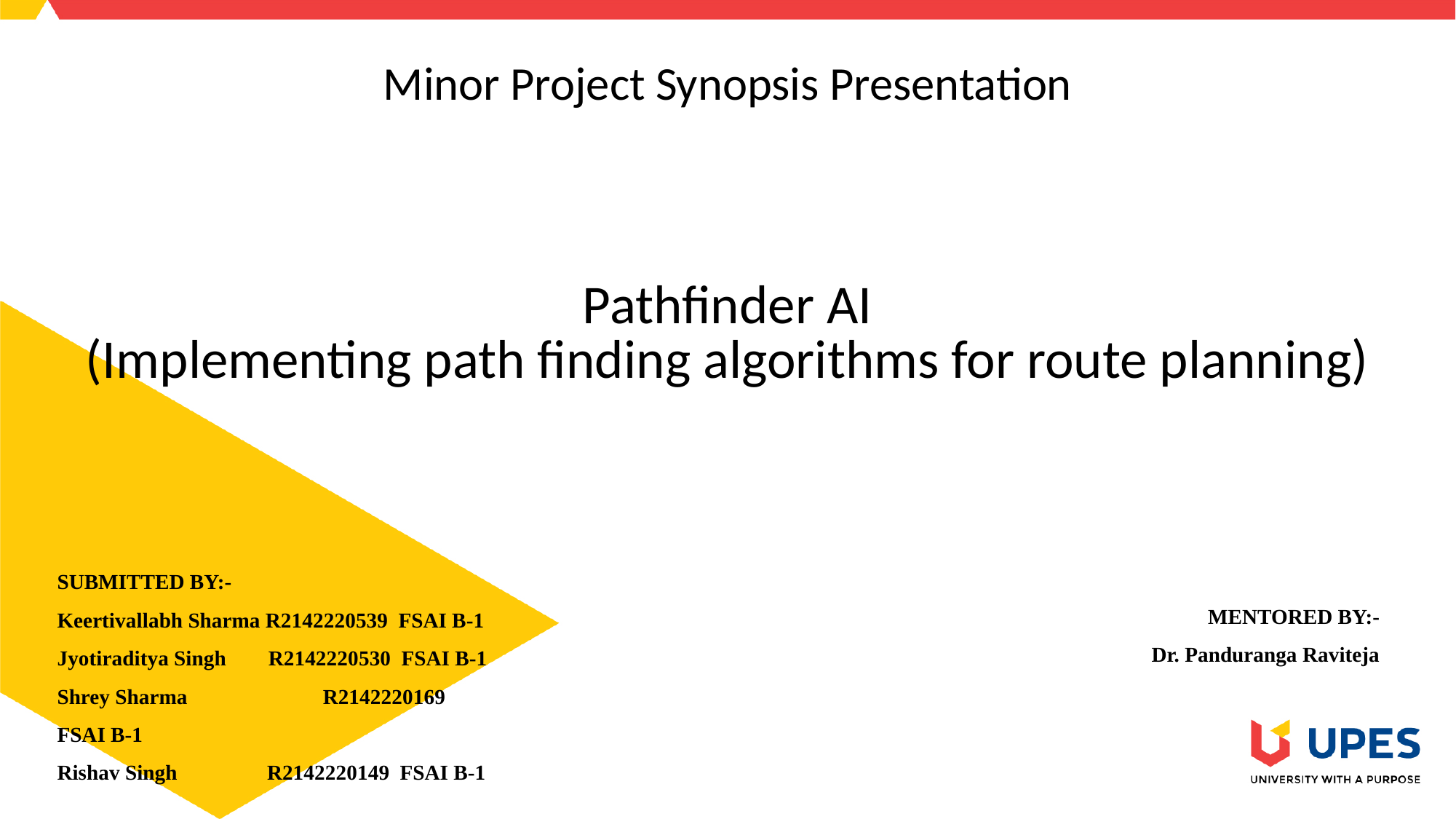

Minor Project Synopsis Presentation
# Pathfinder AI (Implementing path finding algorithms for route planning)
SUBMITTED BY:-
Keertivallabh Sharma R2142220539  FSAI B-1
Jyotiraditya Singh        R2142220530  FSAI B-1
Shrey Sharma 	         R2142220169  FSAI B-1
Rishav Singh                 R2142220149  FSAI B-1
MENTORED BY:-
Dr. Panduranga Raviteja